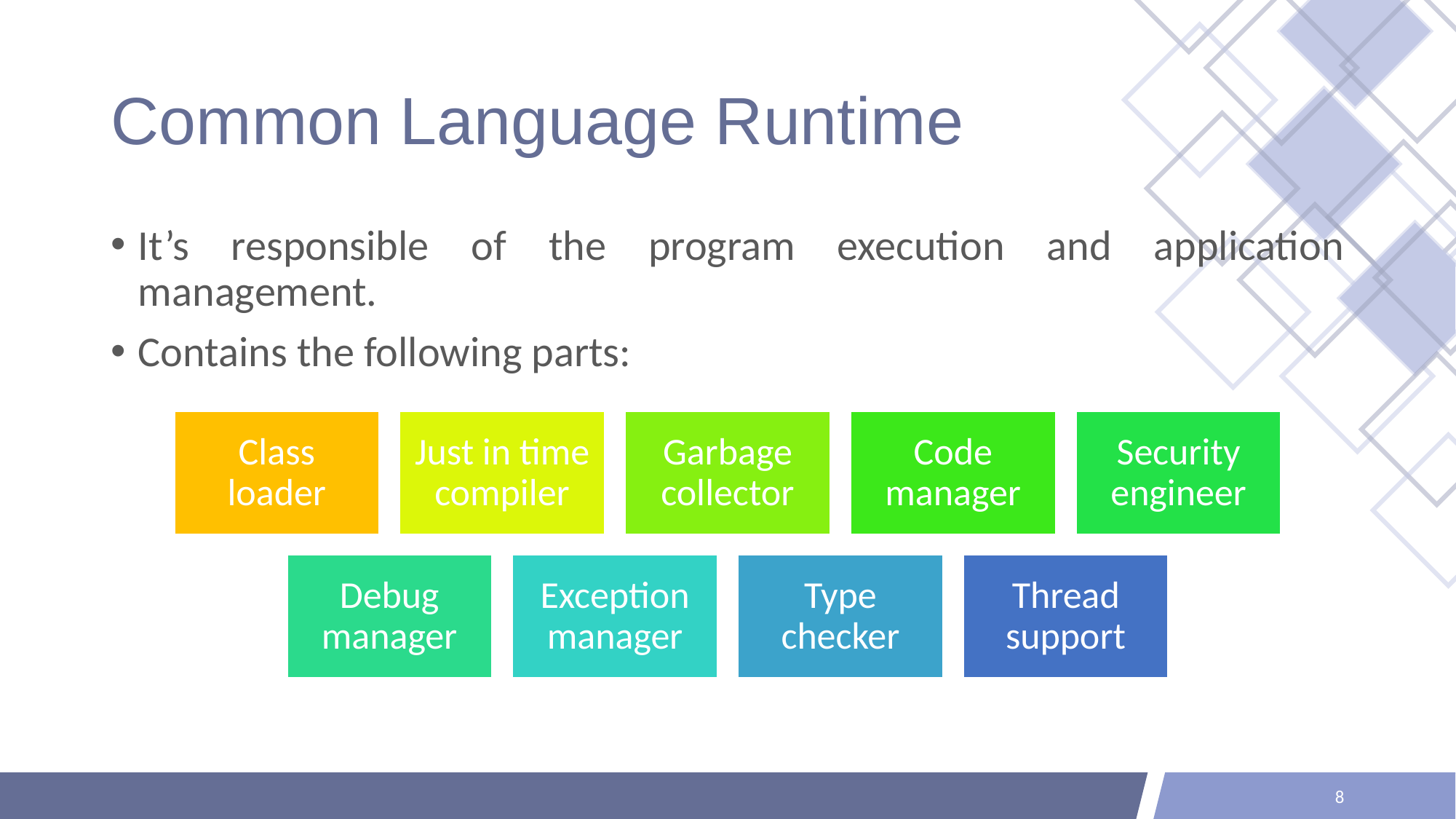

# Common Language Runtime
It’s responsible of the program execution and application management.
Contains the following parts:

Class loader
Just in time compiler
Garbage collector
Code manager
Security engineer
Debug manager
Exception manager
Type checker
Thread support
8